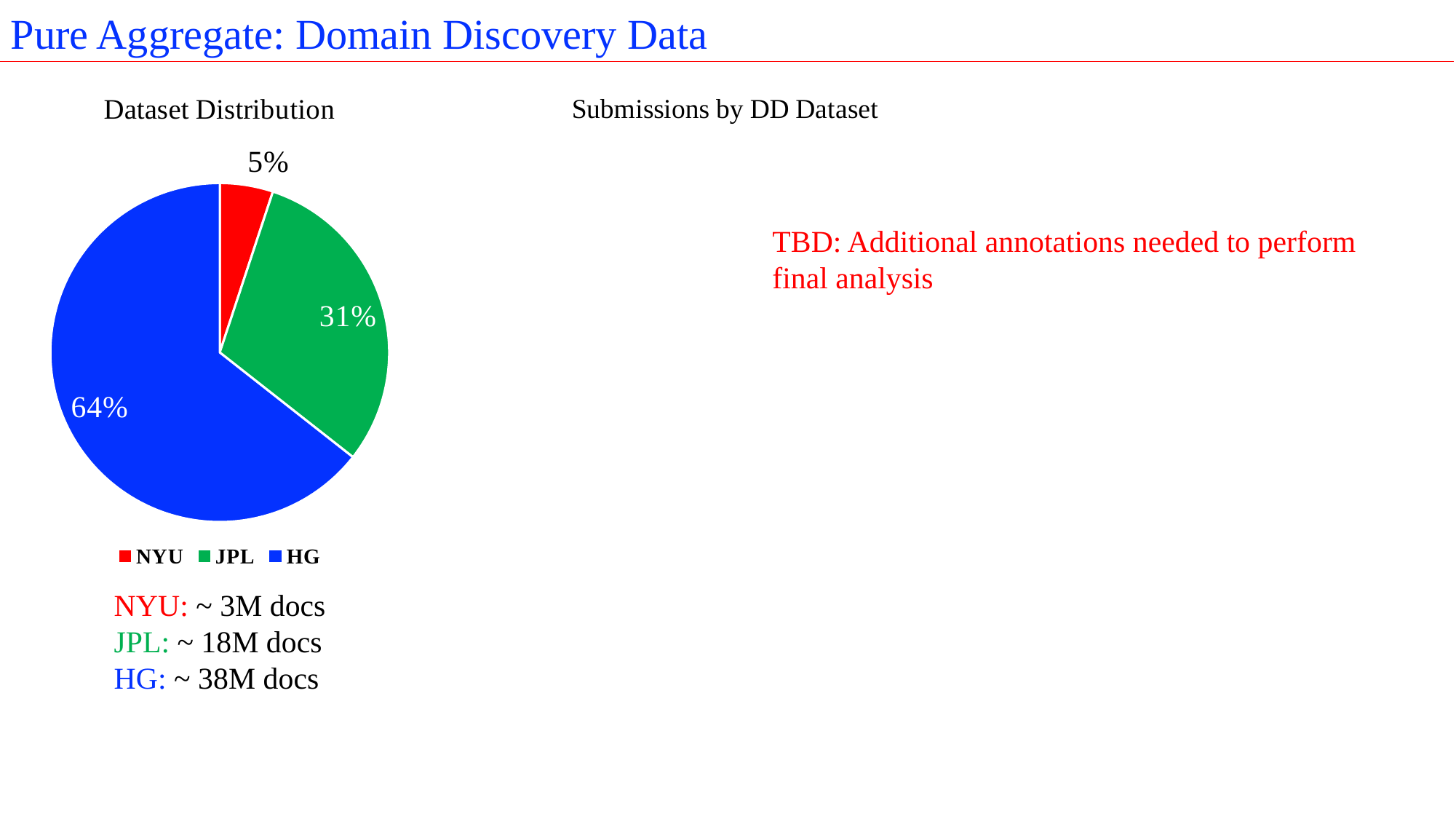

Pure Aggregate: Domain Discovery Data

### Chart: Dataset Distribution

| Category | Domain Discovery Dataset |
|---|---|
| NYU | 3.0 |
| JPL | 18.0 |
| HG | 38.0 |

### Chart: Submissions by DD Dataset

| Category |
|---|
TBD: Additional annotations needed to perform final analysis
NYU: ~ 3M docs
JPL: ~ 18M docs
HG: ~ 38M docs